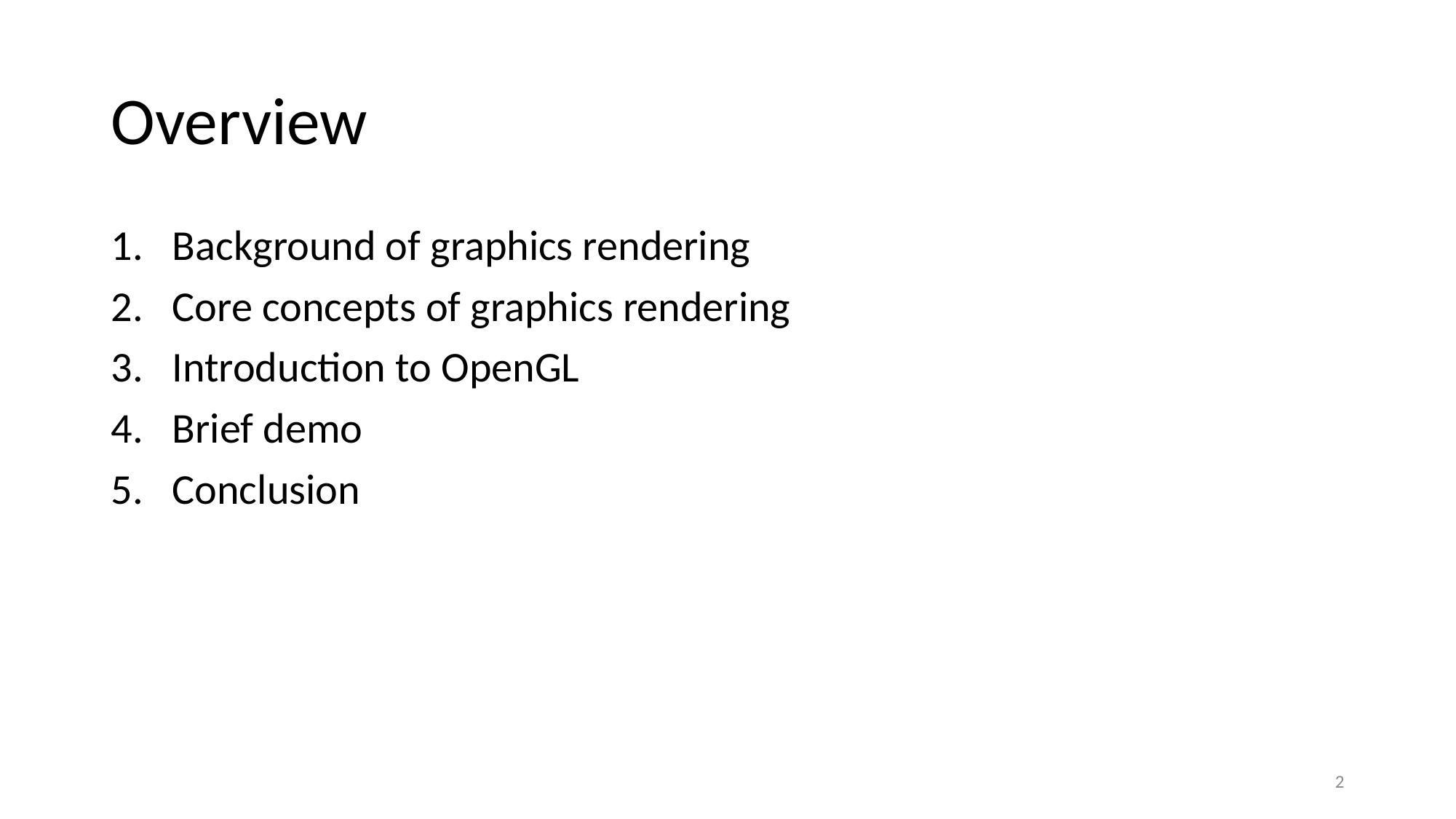

# Overview
Background of graphics rendering
Core concepts of graphics rendering
Introduction to OpenGL
Brief demo
Conclusion
2